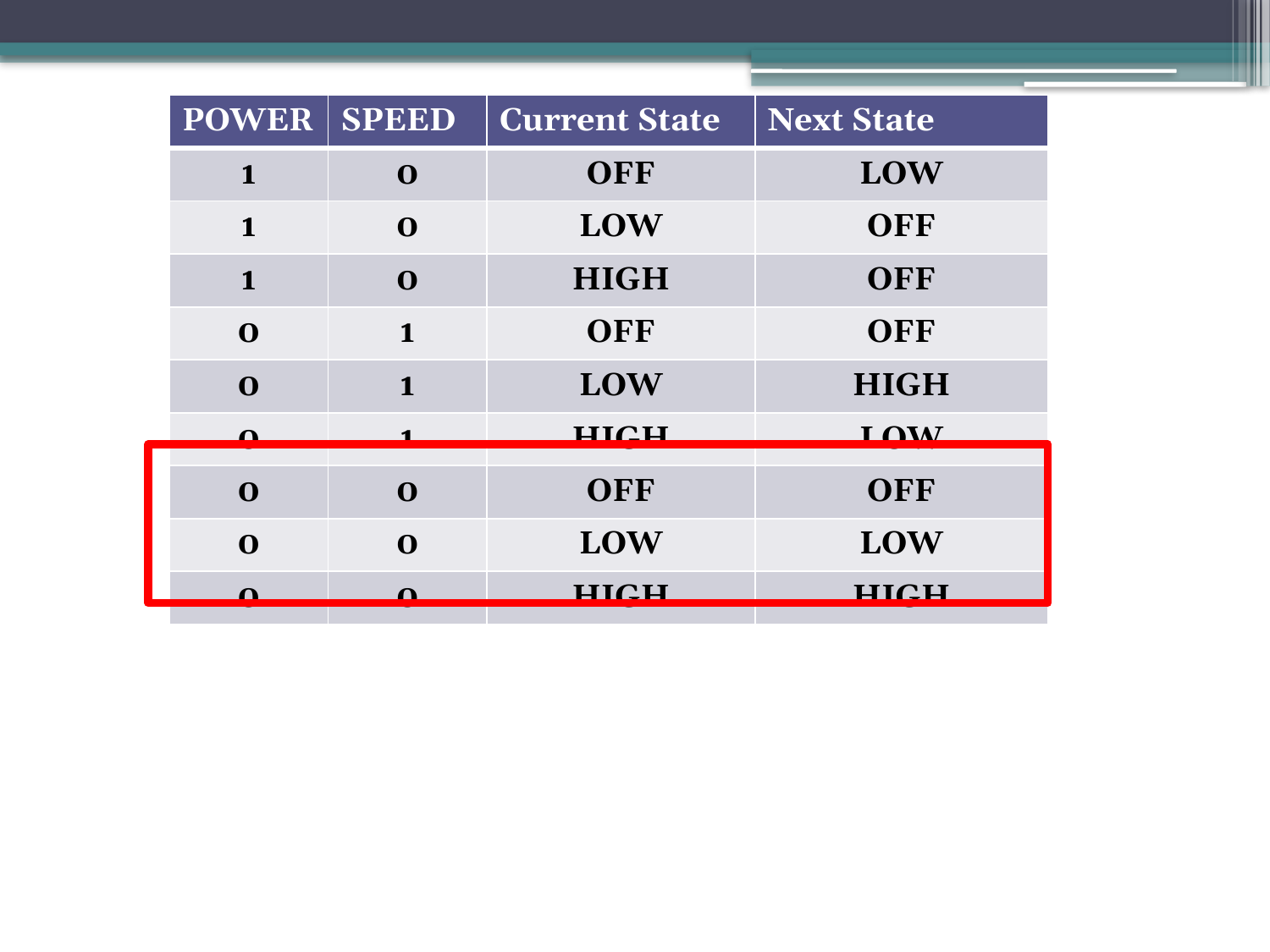

| POWER | SPEED | Current State | Next State |
| --- | --- | --- | --- |
| 1 | 0 | OFF | LOW |
| 1 | 0 | LOW | OFF |
| 1 | 0 | HIGH | OFF |
| 0 | 1 | OFF | OFF |
| 0 | 1 | LOW | HIGH |
| 0 | 1 | HIGH | LOW |
| 0 | 0 | OFF | OFF |
| 0 | 0 | LOW | LOW |
| 0 | 0 | HIGH | HIGH |